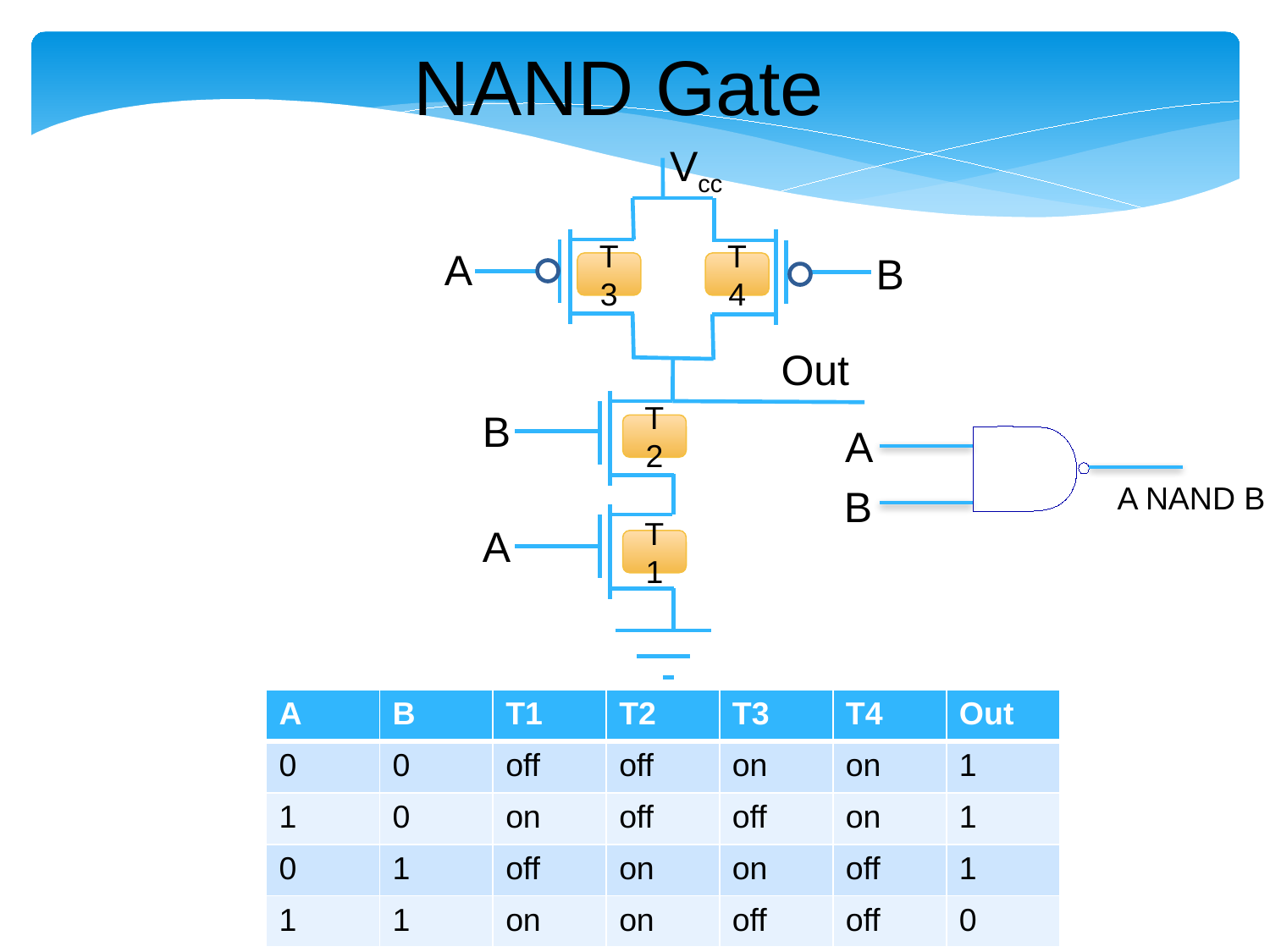

NAND Gate
Vcc
A
B
T3
T4

Out
B
A
T2

A NAND B
B
A
T1
| A | B | T1 | T2 | T3 | T4 | Out |
| --- | --- | --- | --- | --- | --- | --- |
| 0 | 0 | off | off | on | on | 1 |
| 1 | 0 | on | off | off | on | 1 |
| 0 | 1 | off | on | on | off | 1 |
| 1 | 1 | on | on | off | off | 0 |